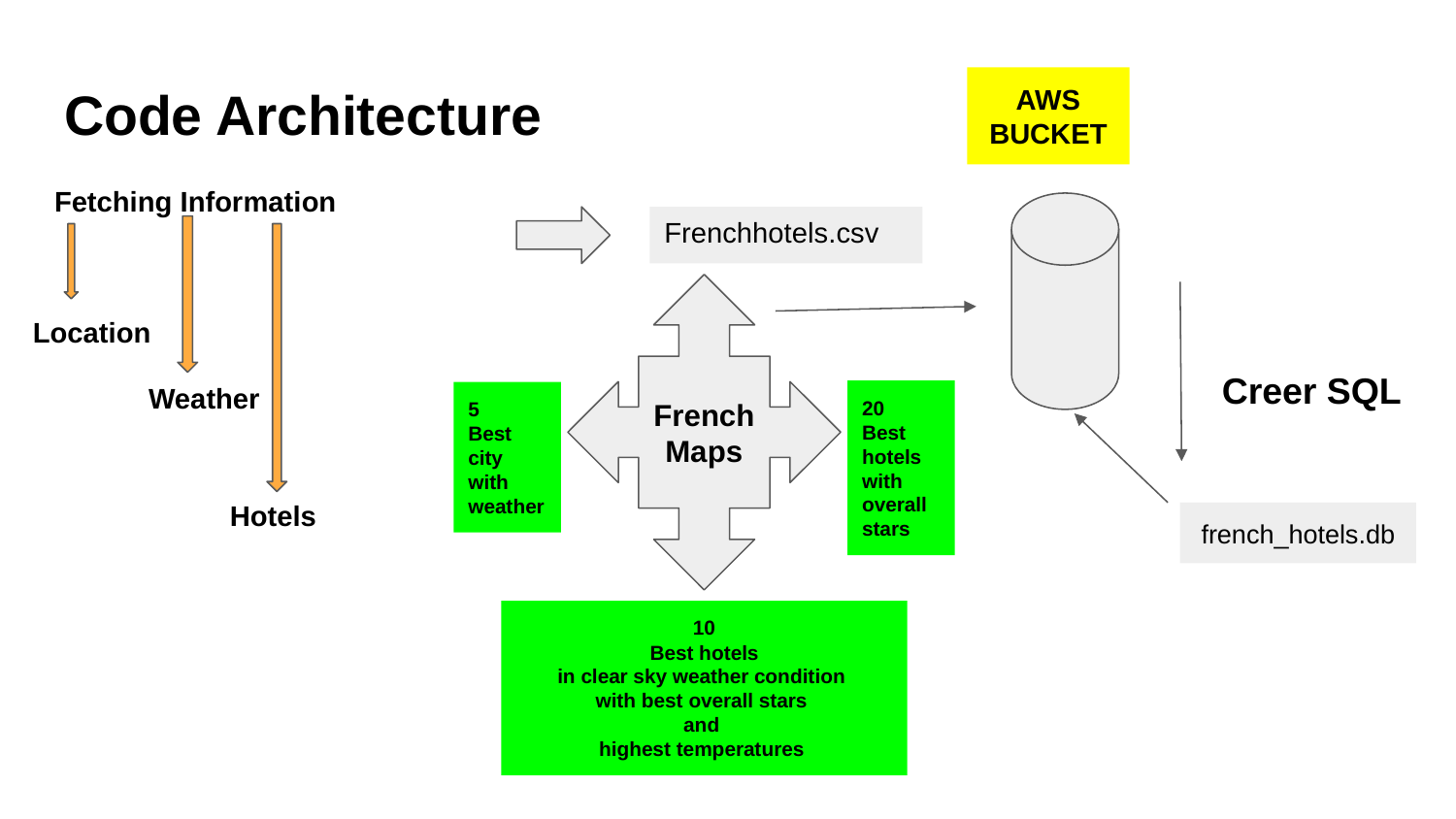

AWS
BUCKET
# Code Architecture
Fetching Information

Frenchhotels.csv

French Maps
Location
Creer SQL

Weather
20
Best
hotels
with
overall
stars
5
Best
city
with
weather

Hotels
french_hotels.db

10
Best hotels
in clear sky weather condition
with best overall stars
and
highest temperatures